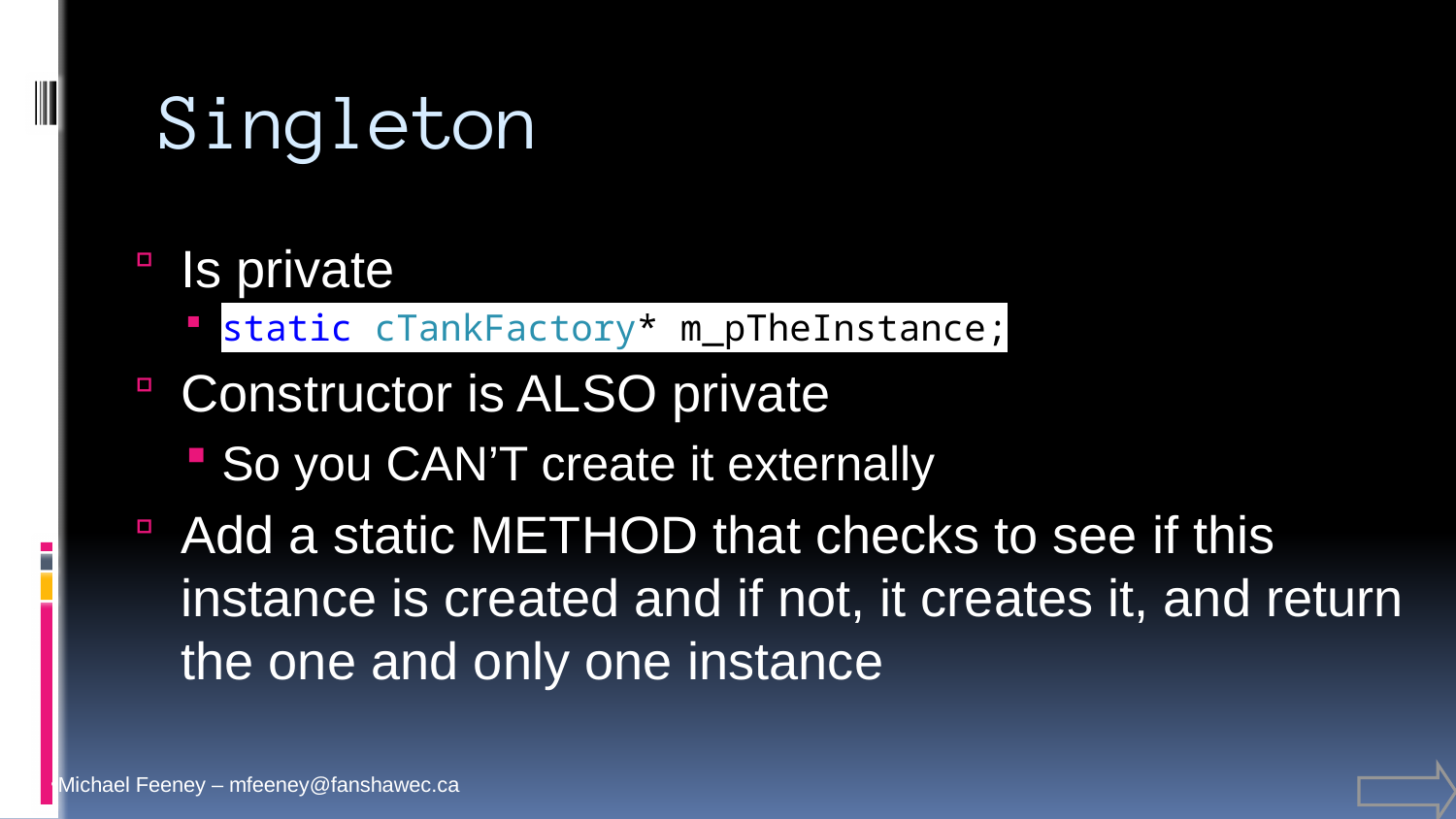

# Singleton
Is private
static cTankFactory* m_pTheInstance;
Constructor is ALSO private
So you CAN’T create it externally
Add a static METHOD that checks to see if this instance is created and if not, it creates it, and return the one and only one instance